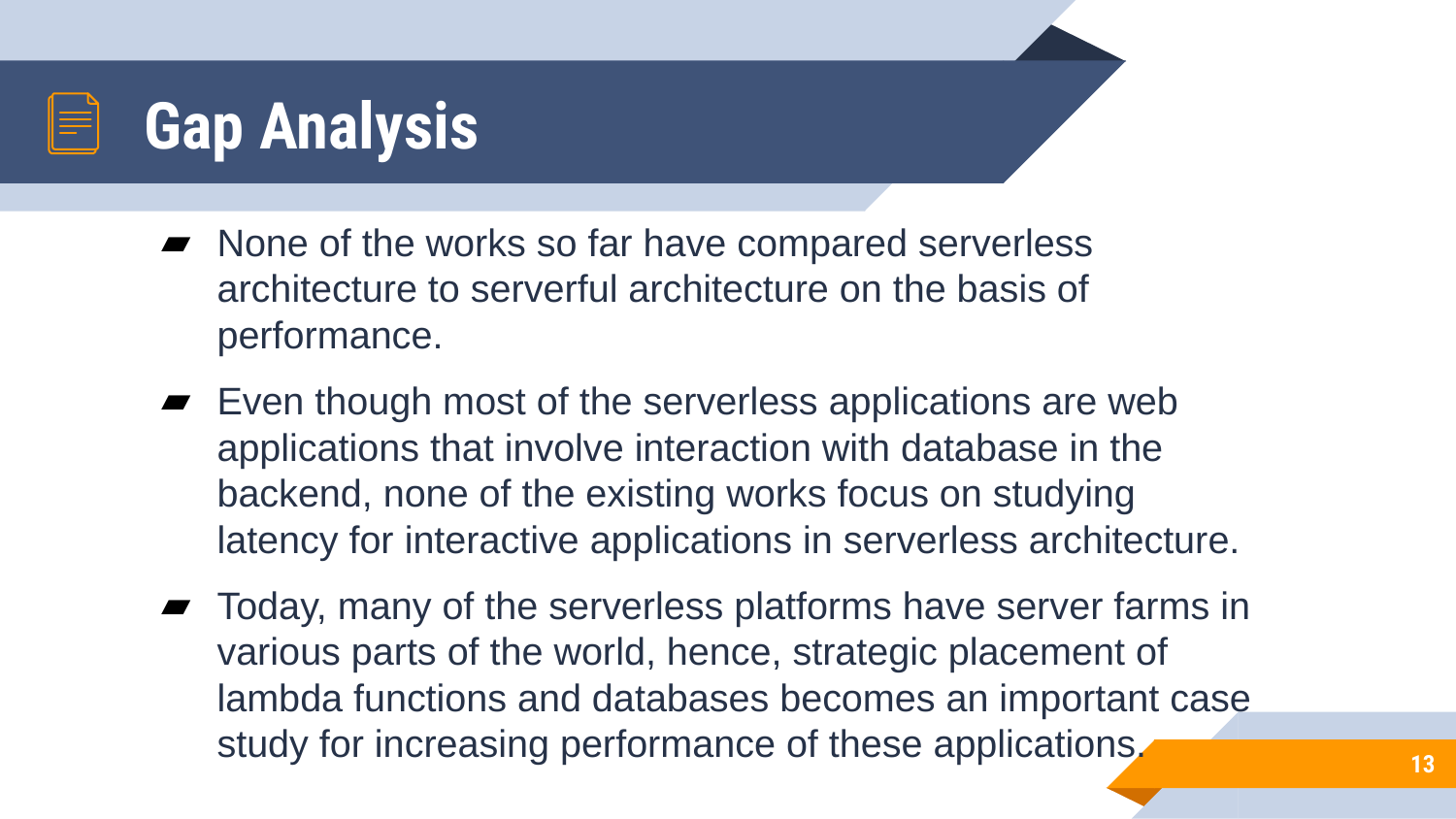

# Gap Analysis

None of the works so far have compared serverless architecture to serverful architecture on the basis of performance.
Even though most of the serverless applications are web applications that involve interaction with database in the backend, none of the existing works focus on studying latency for interactive applications in serverless architecture.
Today, many of the serverless platforms have server farms in various parts of the world, hence, strategic placement of lambda functions and databases becomes an important case study for increasing performance of these applications.
13